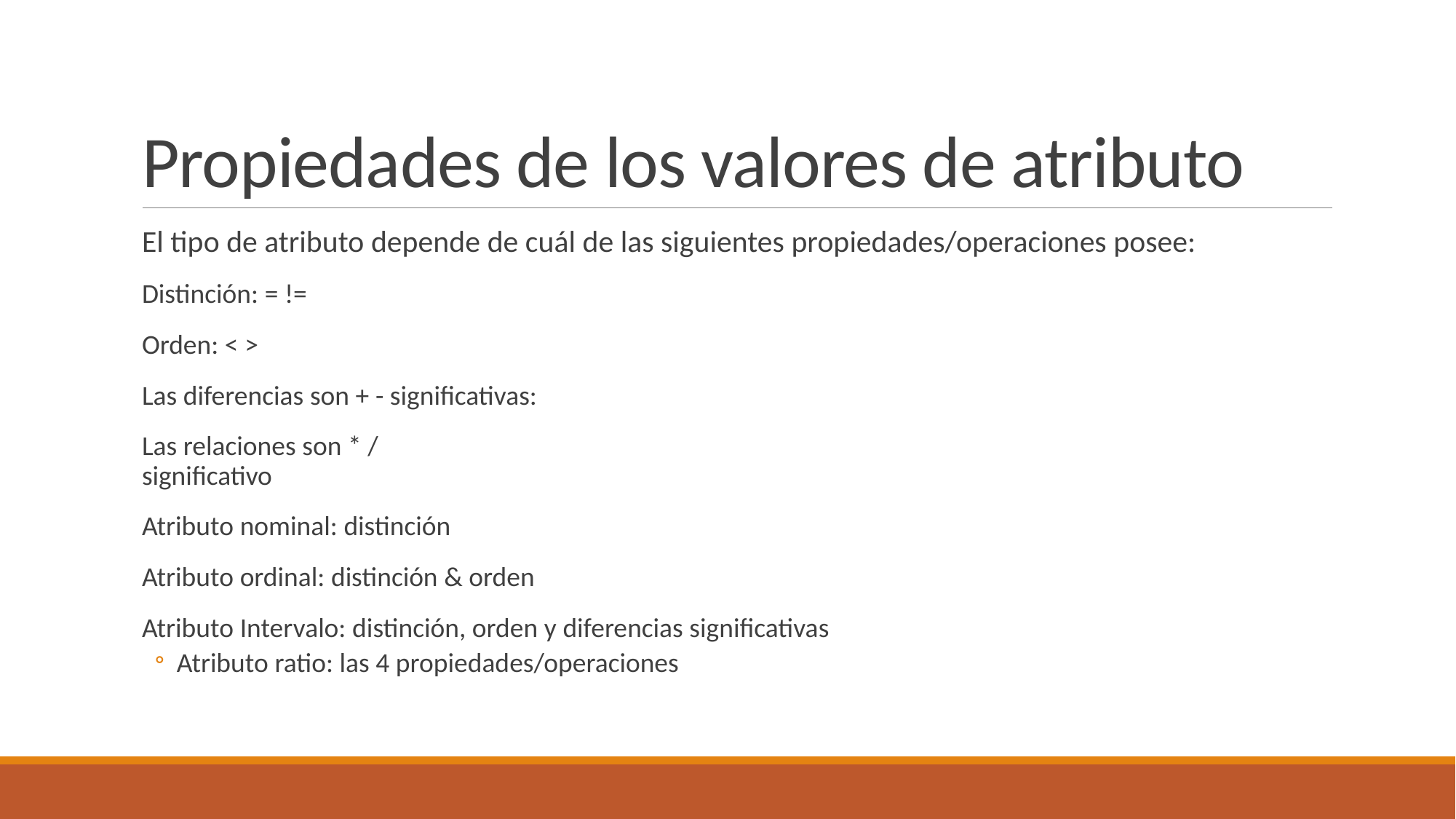

# Propiedades de los valores de atributo
El tipo de atributo depende de cuál de las siguientes propiedades/operaciones posee:
Distinción: = !=
Orden: < >
Las diferencias son + - significativas:
Las relaciones son * /
significativo
Atributo nominal: distinción
Atributo ordinal: distinción & orden
Atributo Intervalo: distinción, orden y diferencias significativas
Atributo ratio: las 4 propiedades/operaciones